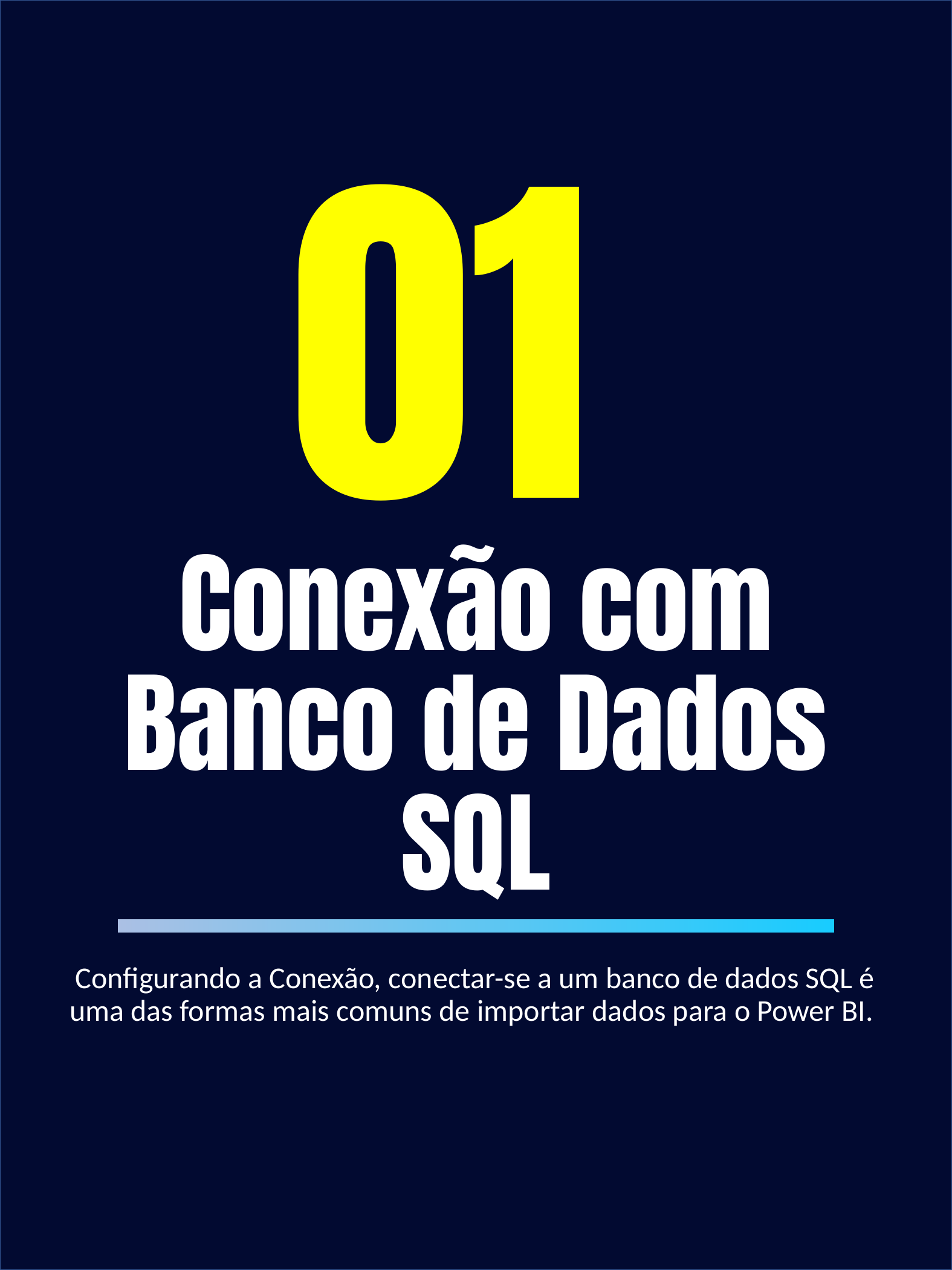

01
# Conexão com Banco de Dados SQL

Configurando a Conexão, conectar-se a um banco de dados SQL é uma das formas mais comuns de importar dados para o Power BI.
CONEXÕES COM A FORÇA M - FILIPE CAMPANATI
3